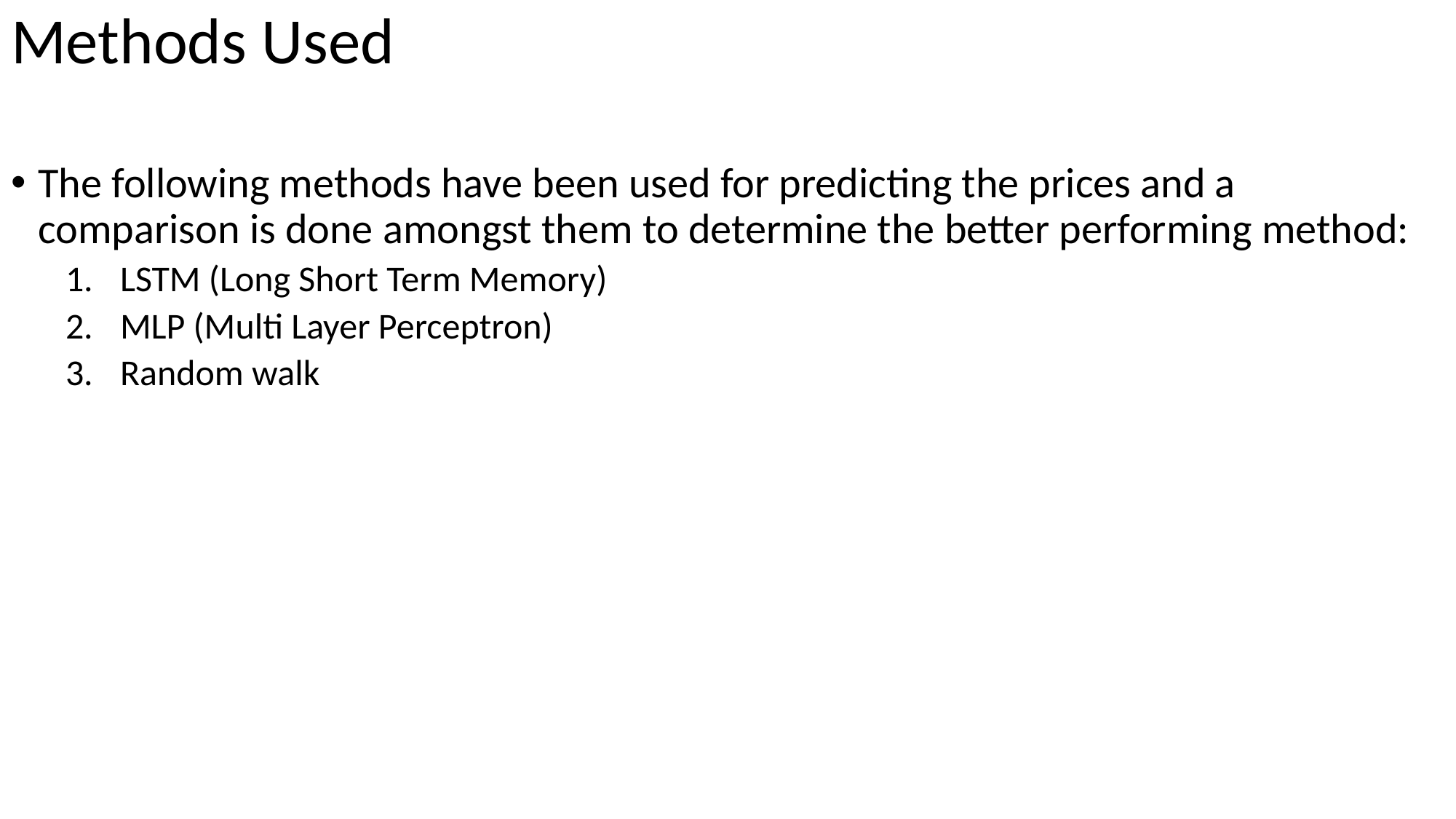

# Methods Used

The following methods have been used for predicting the prices and a comparison is done amongst them to determine the better performing method:
LSTM (Long Short Term Memory)
MLP (Multi Layer Perceptron)
Random walk